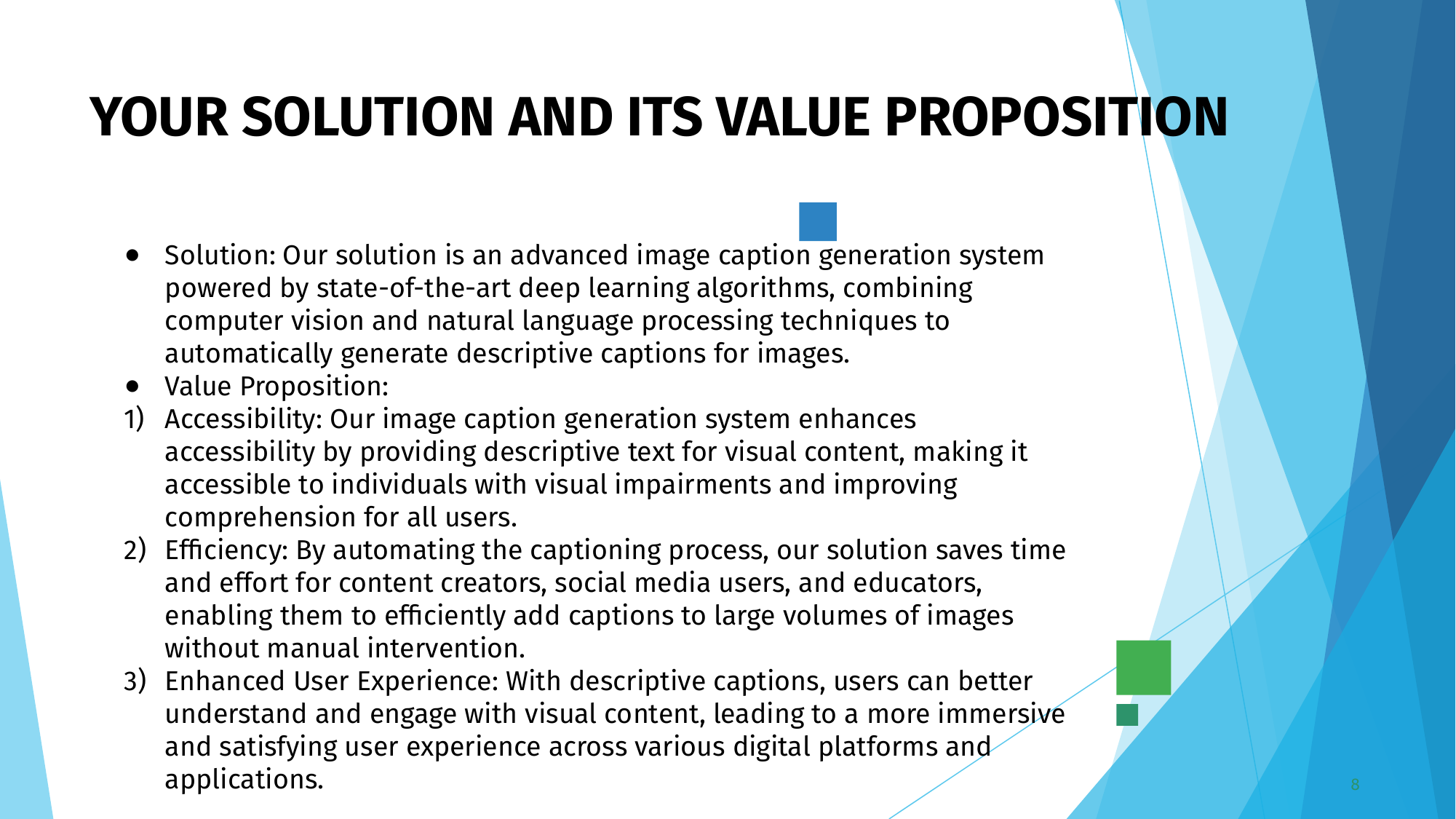

# YOUR SOLUTION AND ITS VALUE PROPOSITION

Solution: Our solution is an advanced image caption generation system powered by state-of-the-art deep learning algorithms, combining computer vision and natural language processing techniques to automatically generate descriptive captions for images.
Value Proposition:
Accessibility: Our image caption generation system enhances accessibility by providing descriptive text for visual content, making it accessible to individuals with visual impairments and improving comprehension for all users.
Efficiency: By automating the captioning process, our solution saves time and effort for content creators, social media users, and educators, enabling them to efficiently add captions to large volumes of images without manual intervention.
Enhanced User Experience: With descriptive captions, users can better understand and engage with visual content, leading to a more immersive and satisfying user experience across various digital platforms and applications.

8